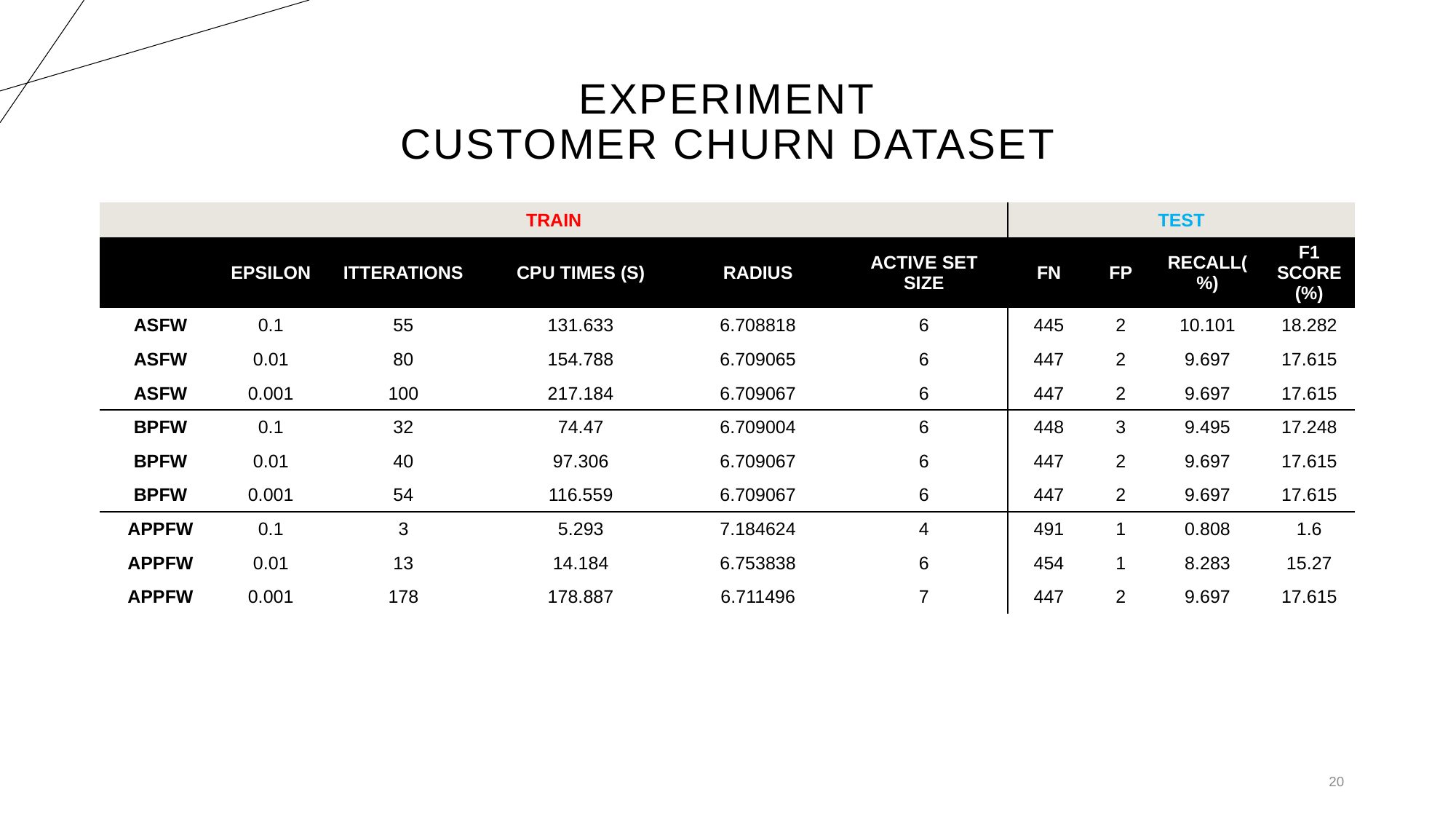

# EXPERIMENT CUSTOMER CHURN DATASET
| TRAIN |  |  |  |  |  | TEST |  |  |  |
| --- | --- | --- | --- | --- | --- | --- | --- | --- | --- |
|  | EPSILON | ITTERATIONS | CPU TIMES (S) | RADIUS | ACTIVE SET SIZE | FN | FP | RECALL(%) | F1 SCORE (%) |
| ASFW | 0.1 | 55 | 131.633 | 6.708818 | 6 | 445 | 2 | 10.101 | 18.282 |
| ASFW | 0.01 | 80 | 154.788 | 6.709065 | 6 | 447 | 2 | 9.697 | 17.615 |
| ASFW | 0.001 | 100 | 217.184 | 6.709067 | 6 | 447 | 2 | 9.697 | 17.615 |
| BPFW | 0.1 | 32 | 74.47 | 6.709004 | 6 | 448 | 3 | 9.495 | 17.248 |
| BPFW | 0.01 | 40 | 97.306 | 6.709067 | 6 | 447 | 2 | 9.697 | 17.615 |
| BPFW | 0.001 | 54 | 116.559 | 6.709067 | 6 | 447 | 2 | 9.697 | 17.615 |
| APPFW | 0.1 | 3 | 5.293 | 7.184624 | 4 | 491 | 1 | 0.808 | 1.6 |
| APPFW | 0.01 | 13 | 14.184 | 6.753838 | 6 | 454 | 1 | 8.283 | 15.27 |
| APPFW | 0.001 | 178 | 178.887 | 6.711496 | 7 | 447 | 2 | 9.697 | 17.615 |
20